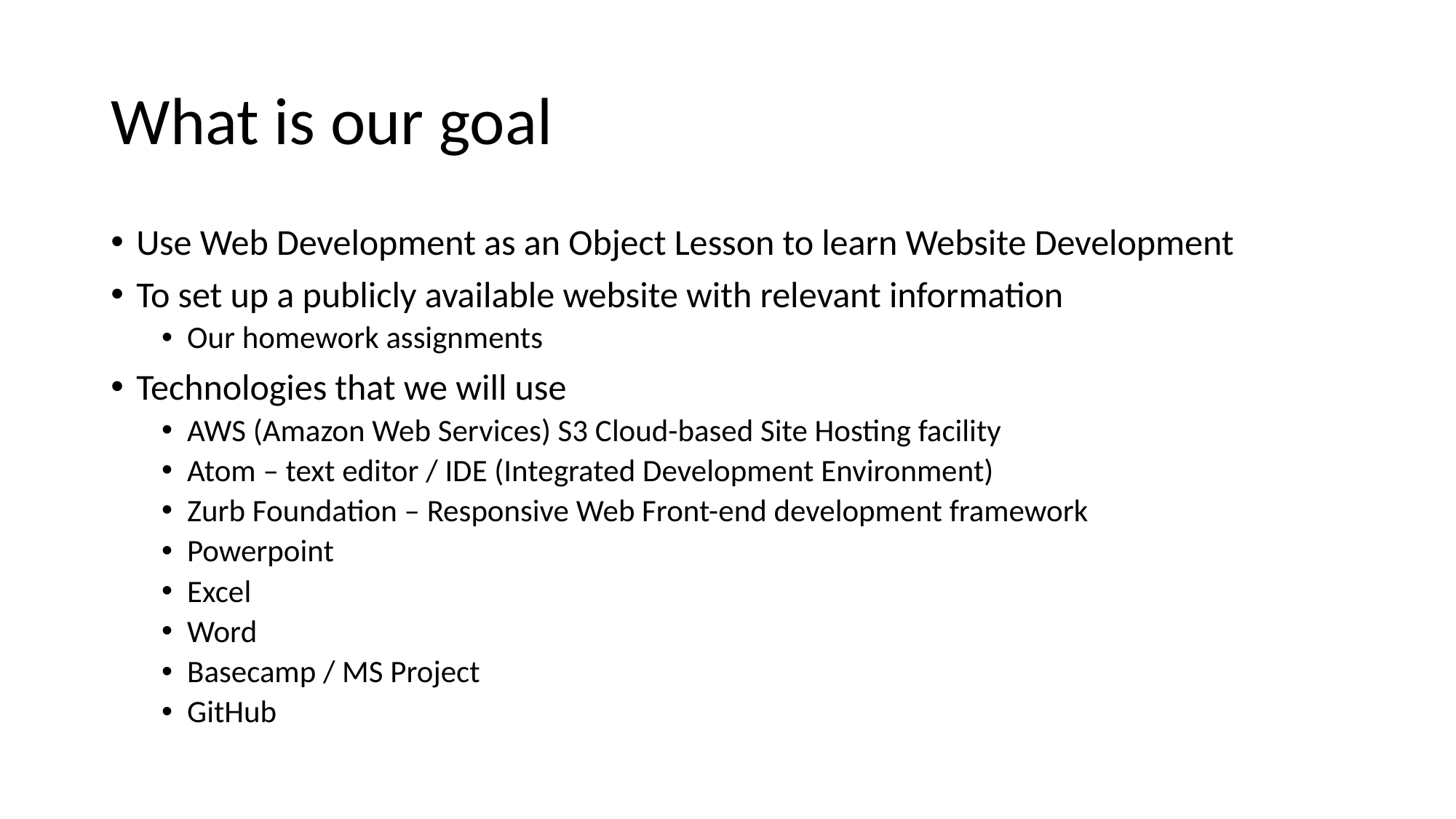

# What is our goal
Use Web Development as an Object Lesson to learn Website Development
To set up a publicly available website with relevant information
Our homework assignments
Technologies that we will use
AWS (Amazon Web Services) S3 Cloud-based Site Hosting facility
Atom – text editor / IDE (Integrated Development Environment)
Zurb Foundation – Responsive Web Front-end development framework
Powerpoint
Excel
Word
Basecamp / MS Project
GitHub